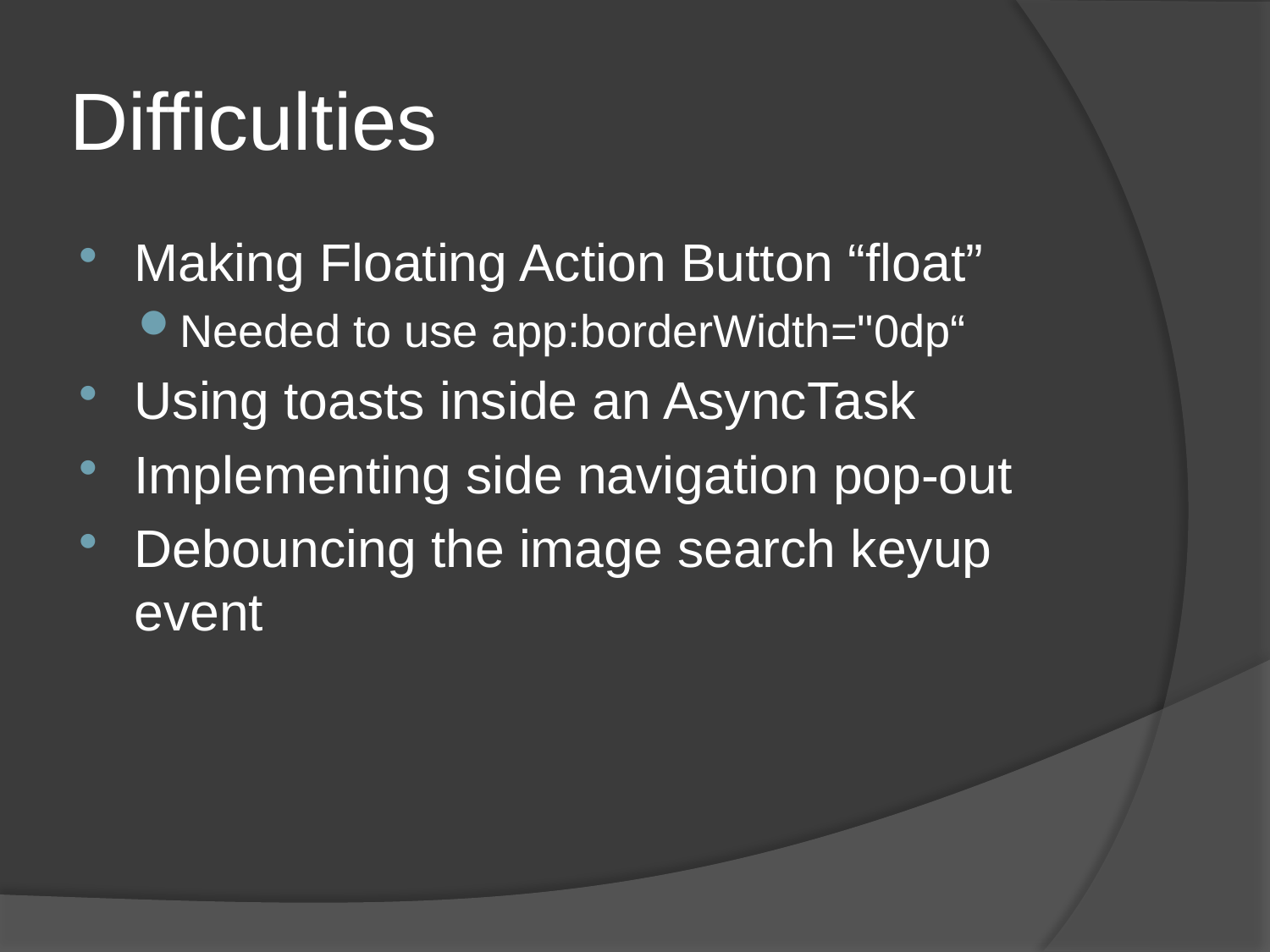

# Difficulties
Making Floating Action Button “float”
Needed to use app:borderWidth="0dp“
Using toasts inside an AsyncTask
Implementing side navigation pop-out
Debouncing the image search keyup event